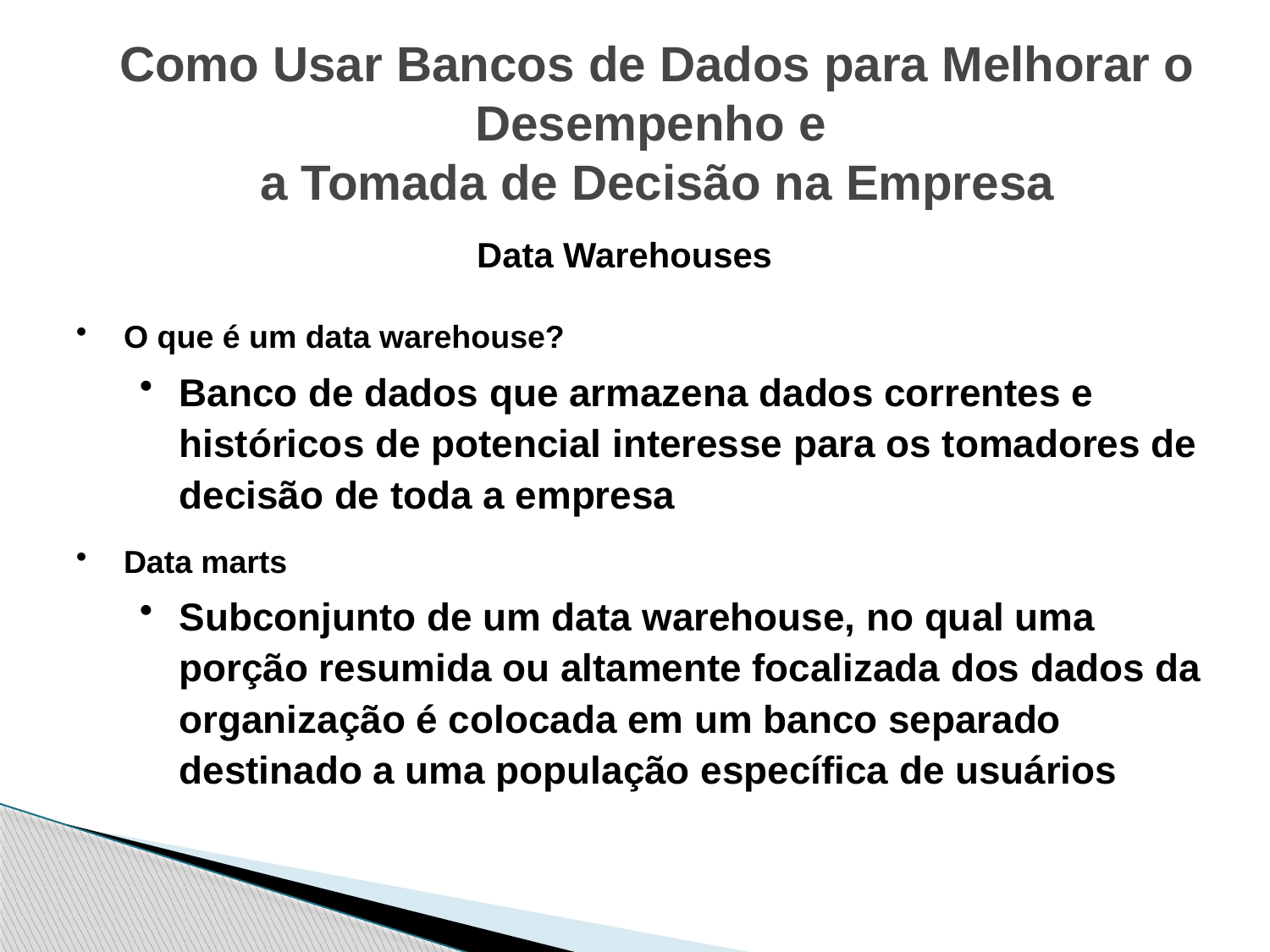

Como Usar Bancos de Dados para Melhorar o Desempenho e
a Tomada de Decisão na Empresa
Data Warehouses

O que é um data warehouse?
Banco de dados que armazena dados correntes e históricos de potencial interesse para os tomadores de decisão de toda a empresa
Data marts
Subconjunto de um data warehouse, no qual uma porção resumida ou altamente focalizada dos dados da organização é colocada em um banco separado destinado a uma população específica de usuários